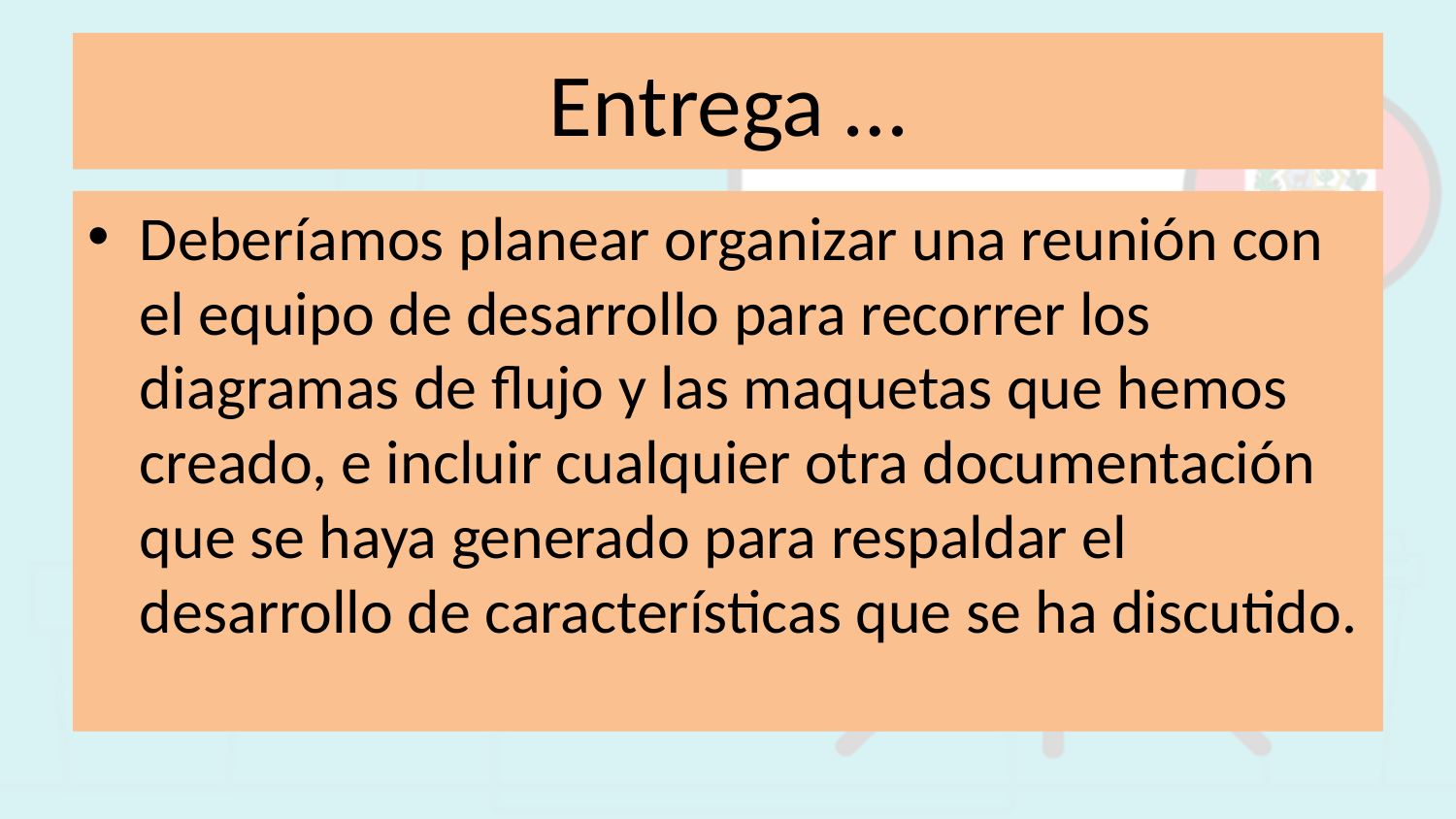

# Entrega …
Deberíamos planear organizar una reunión con el equipo de desarrollo para recorrer los diagramas de flujo y las maquetas que hemos creado, e incluir cualquier otra documentación que se haya generado para respaldar el desarrollo de características que se ha discutido.